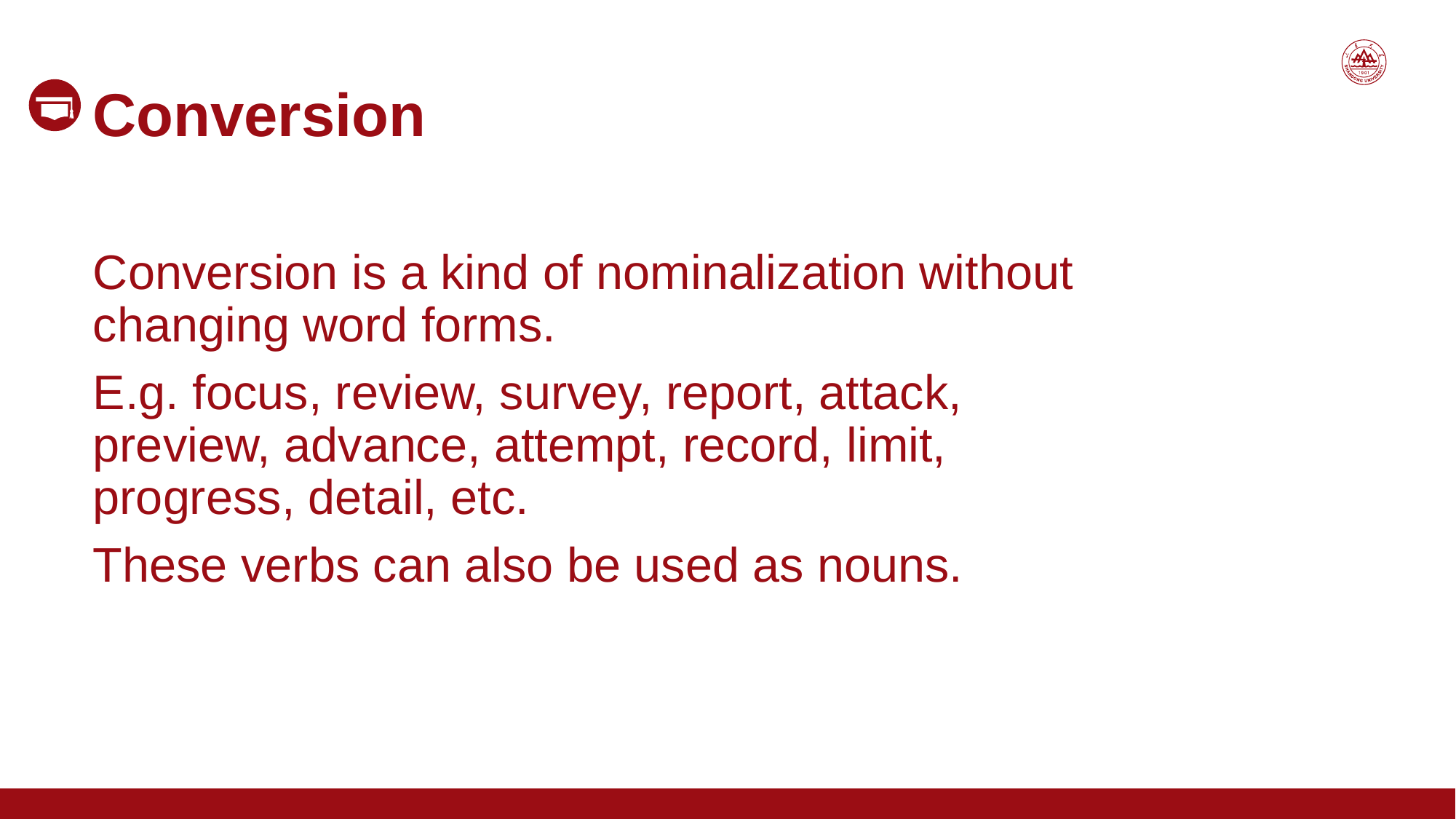

Conversion

Conversion is a kind of nominalization without changing word forms.
E.g. focus, review, survey, report, attack, preview, advance, attempt, record, limit, progress, detail, etc.
These verbs can also be used as nouns.